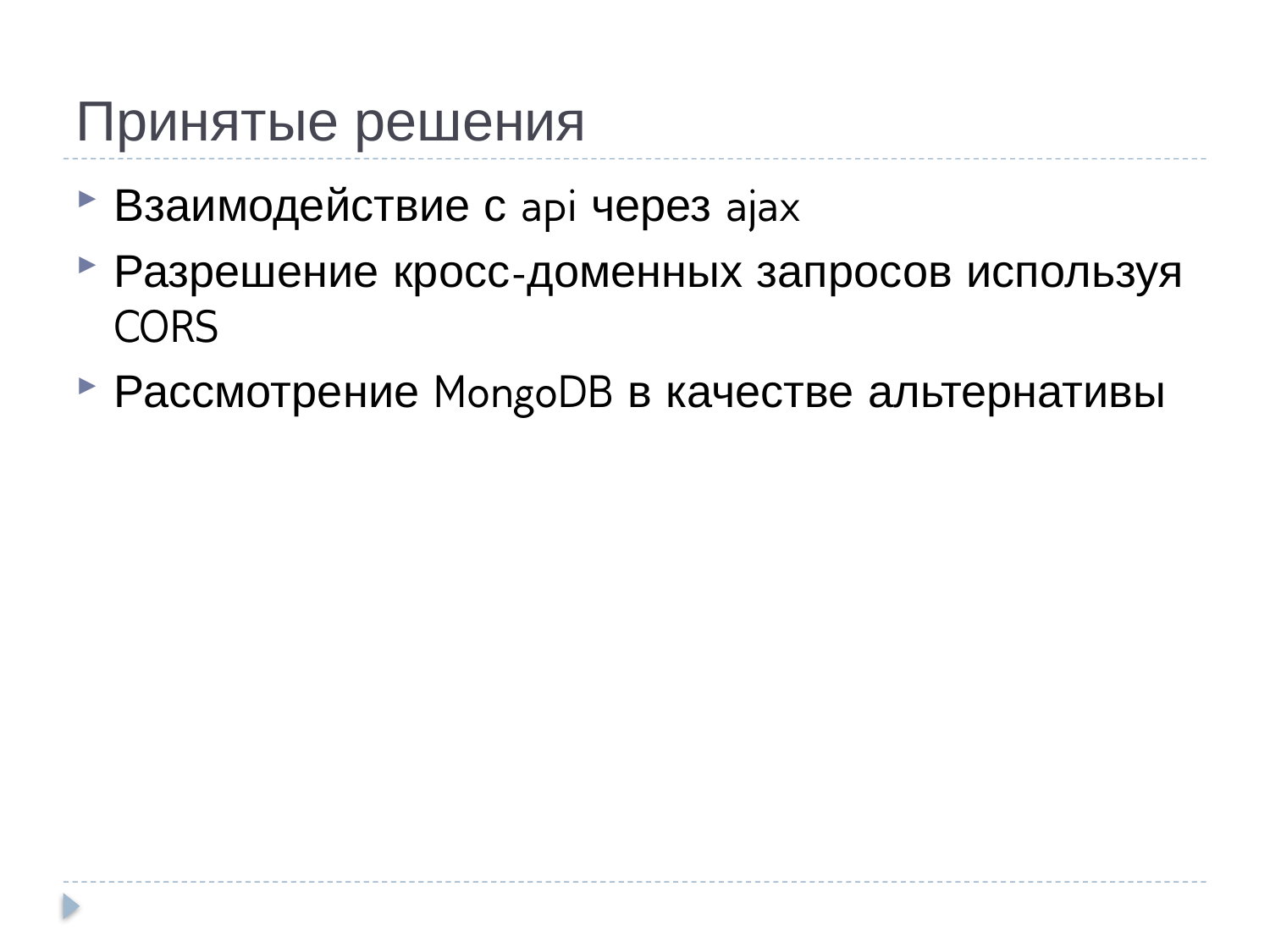

# Принятые решения
Взаимодействие с api через ajax
Разрешение кросс-доменных запросов используя CORS
Рассмотрение MongoDB в качестве альтернативы